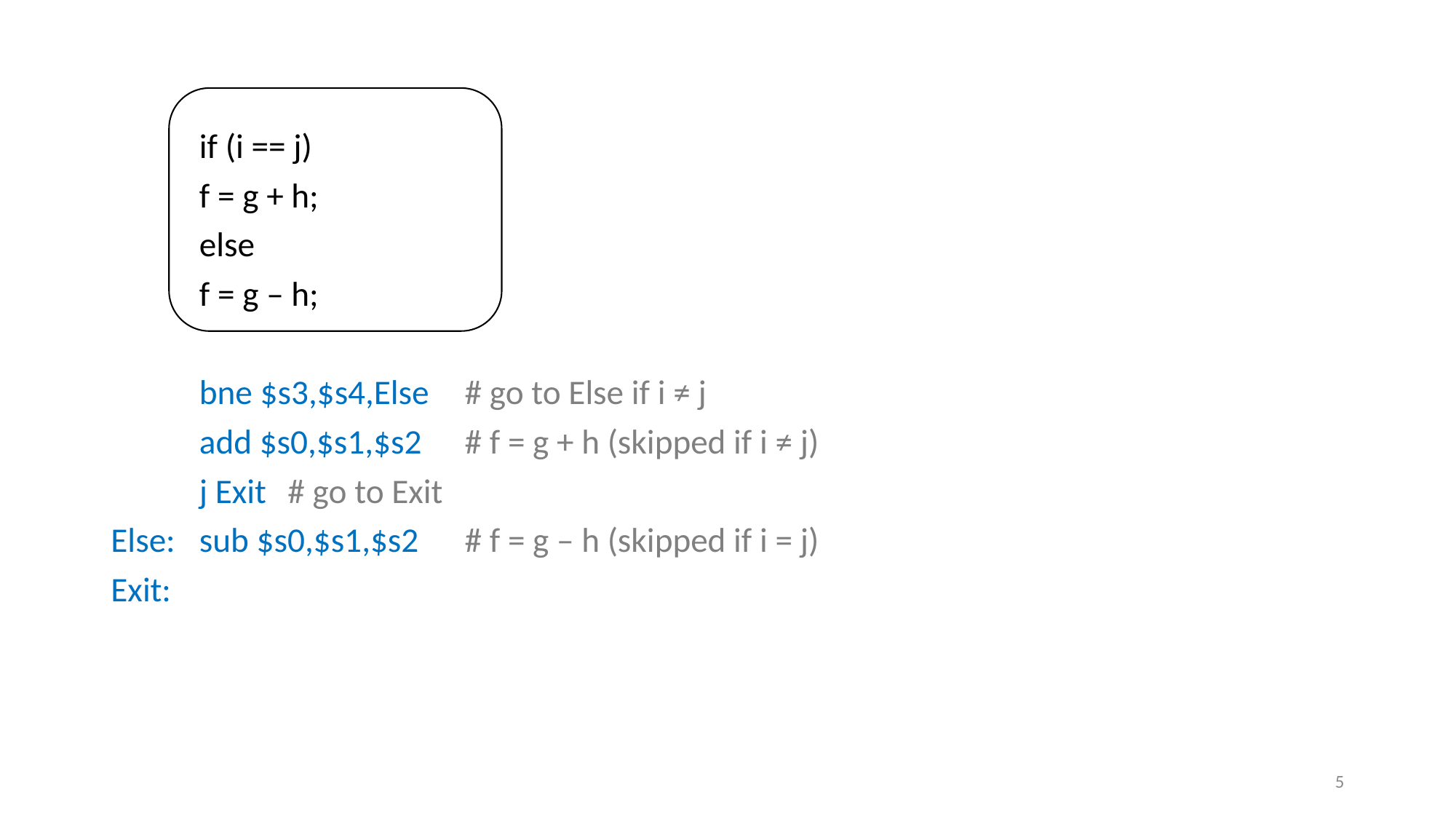

if (i == j)
		f = g + h;
	else
		f = g – h;

	bne $s3,$s4,Else 		# go to Else if i ≠ j
	add $s0,$s1,$s2 		# f = g + h (skipped if i ≠ j)
	j Exit 				# go to Exit
Else:	sub $s0,$s1,$s2 		# f = g – h (skipped if i = j)
Exit:

5